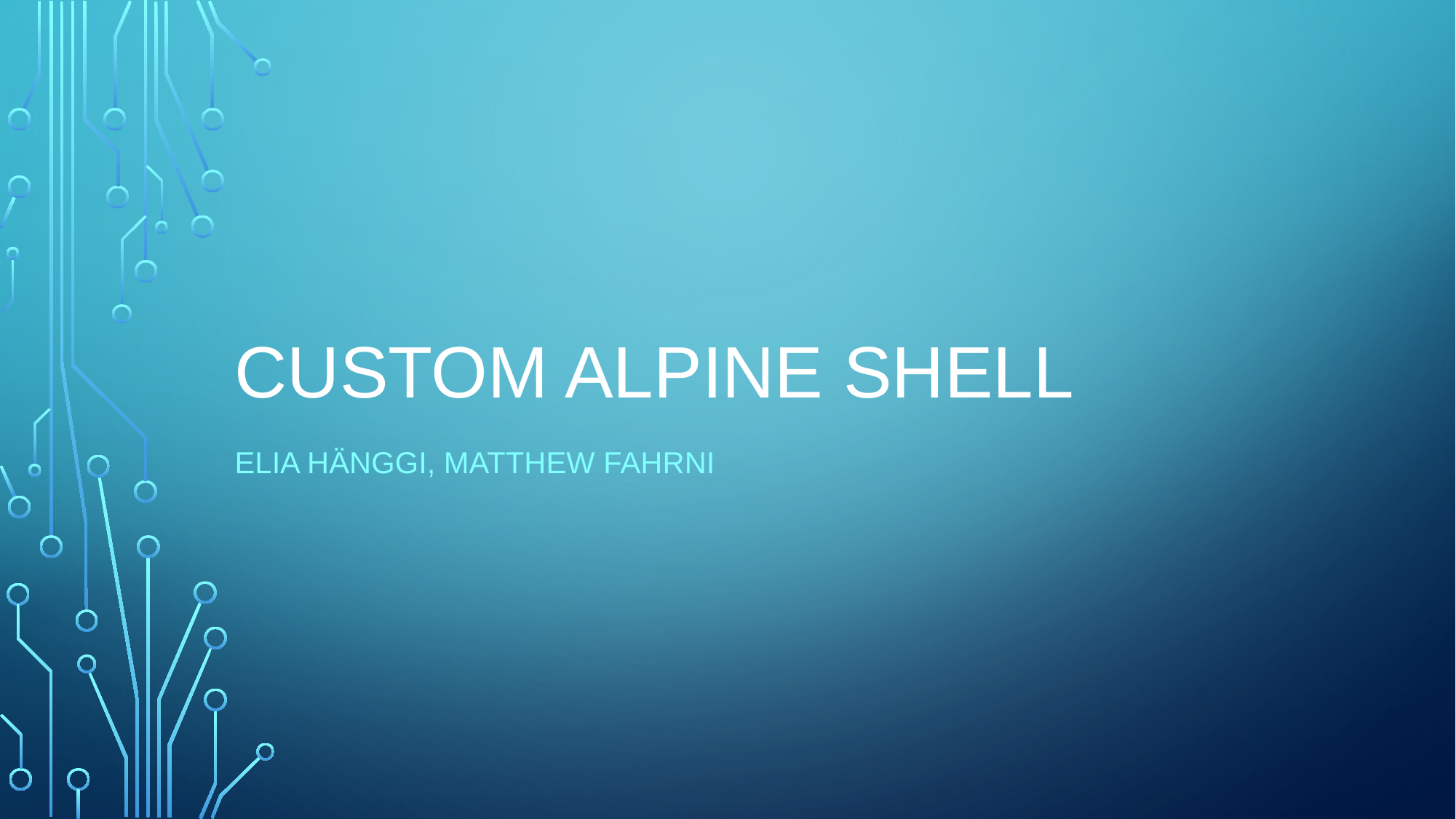

# Custom Alpine Shell
Elia Hänggi, Matthew Fahrni